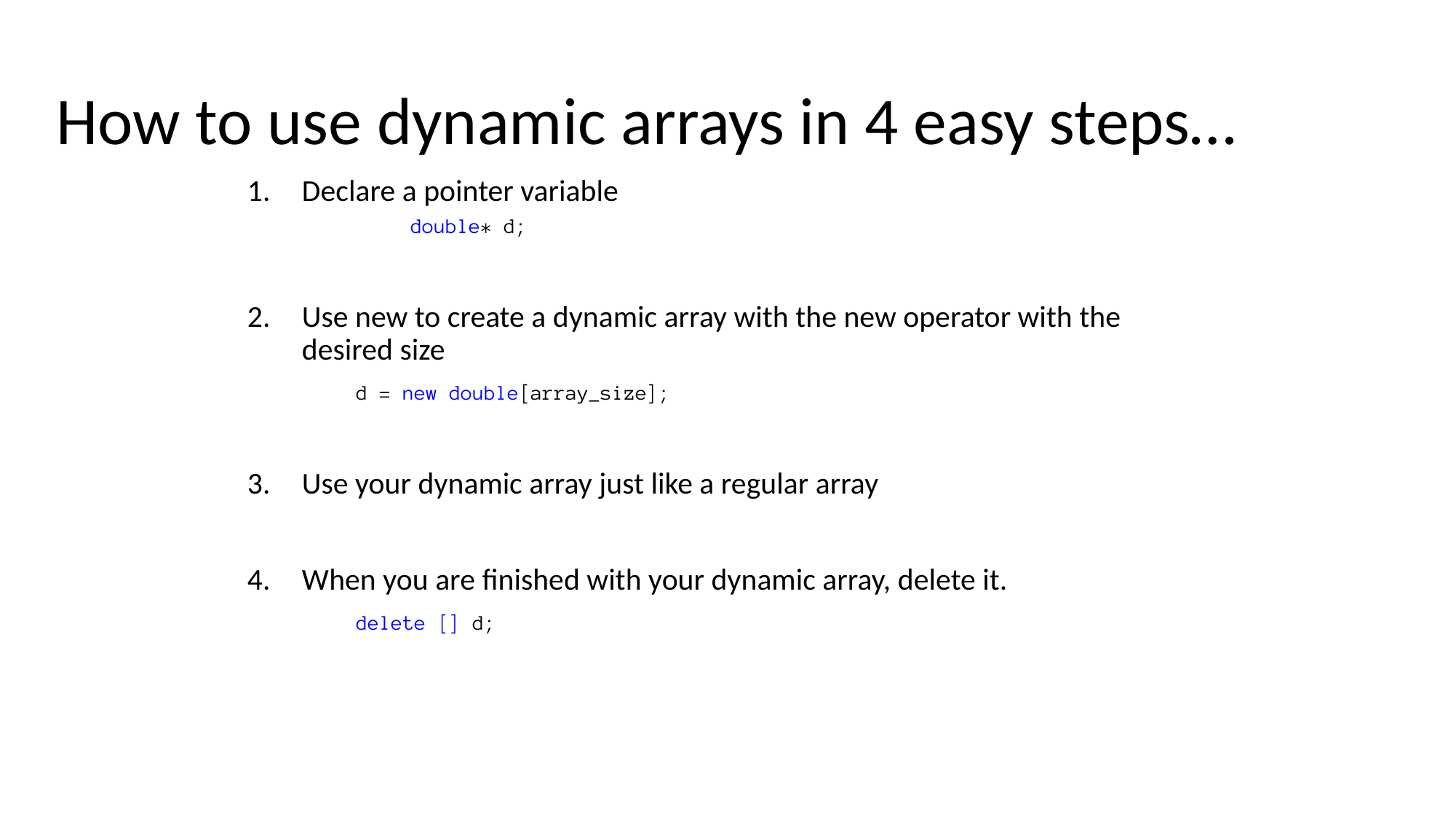

# How to use dynamic arrays in 4 easy steps…
Declare a pointer variable
	double* d;

Use new to create a dynamic array with the new operator with the desired size
	d = new double[array_size];

Use your dynamic array just like a regular array

When you are finished with your dynamic array, delete it.
	delete [] d;